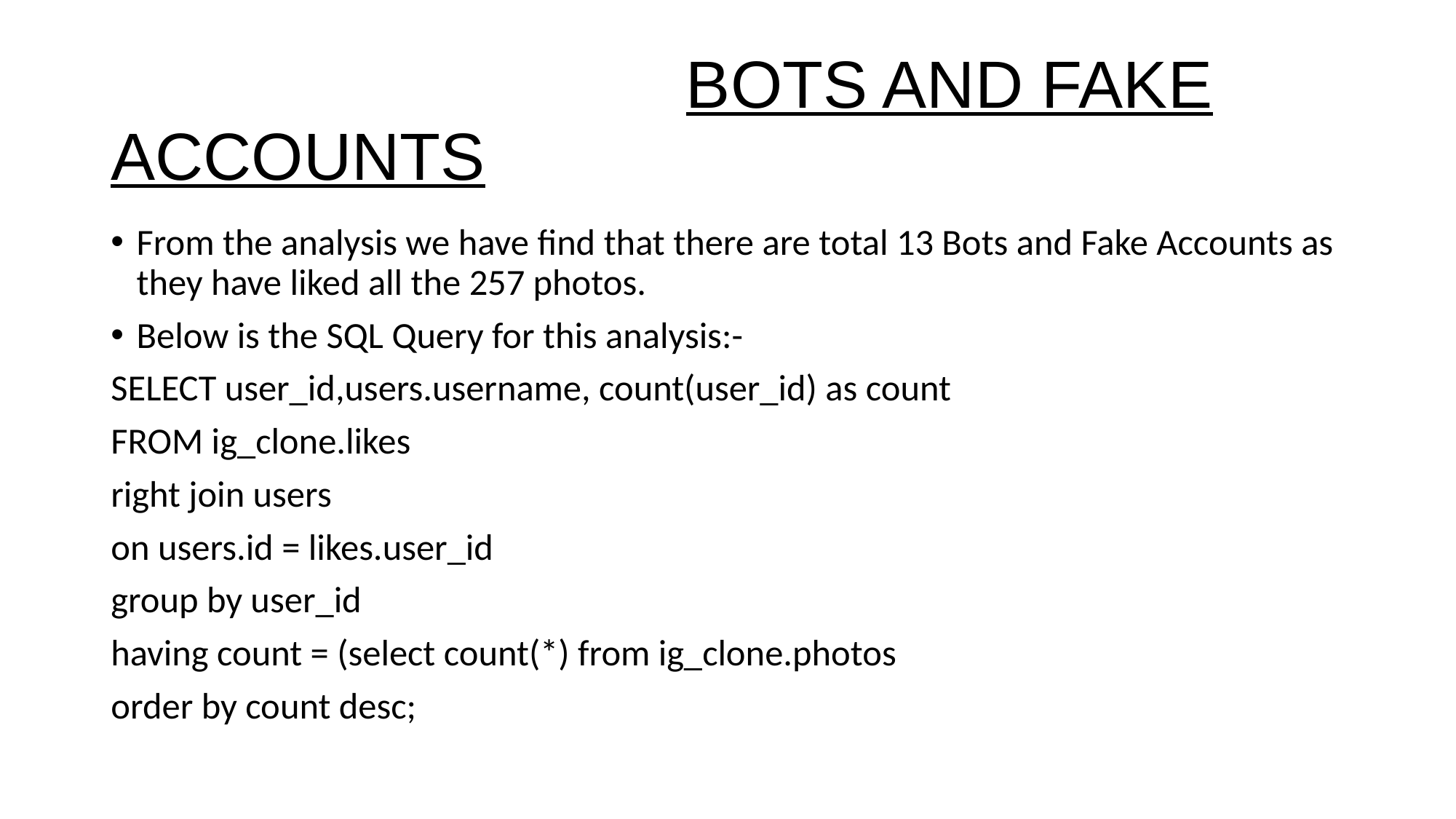

# BOTS AND FAKE ACCOUNTS
From the analysis we have find that there are total 13 Bots and Fake Accounts as they have liked all the 257 photos.
Below is the SQL Query for this analysis:-
SELECT user_id,users.username, count(user_id) as count
FROM ig_clone.likes
right join users
on users.id = likes.user_id
group by user_id
having count = (select count(*) from ig_clone.photos
order by count desc;